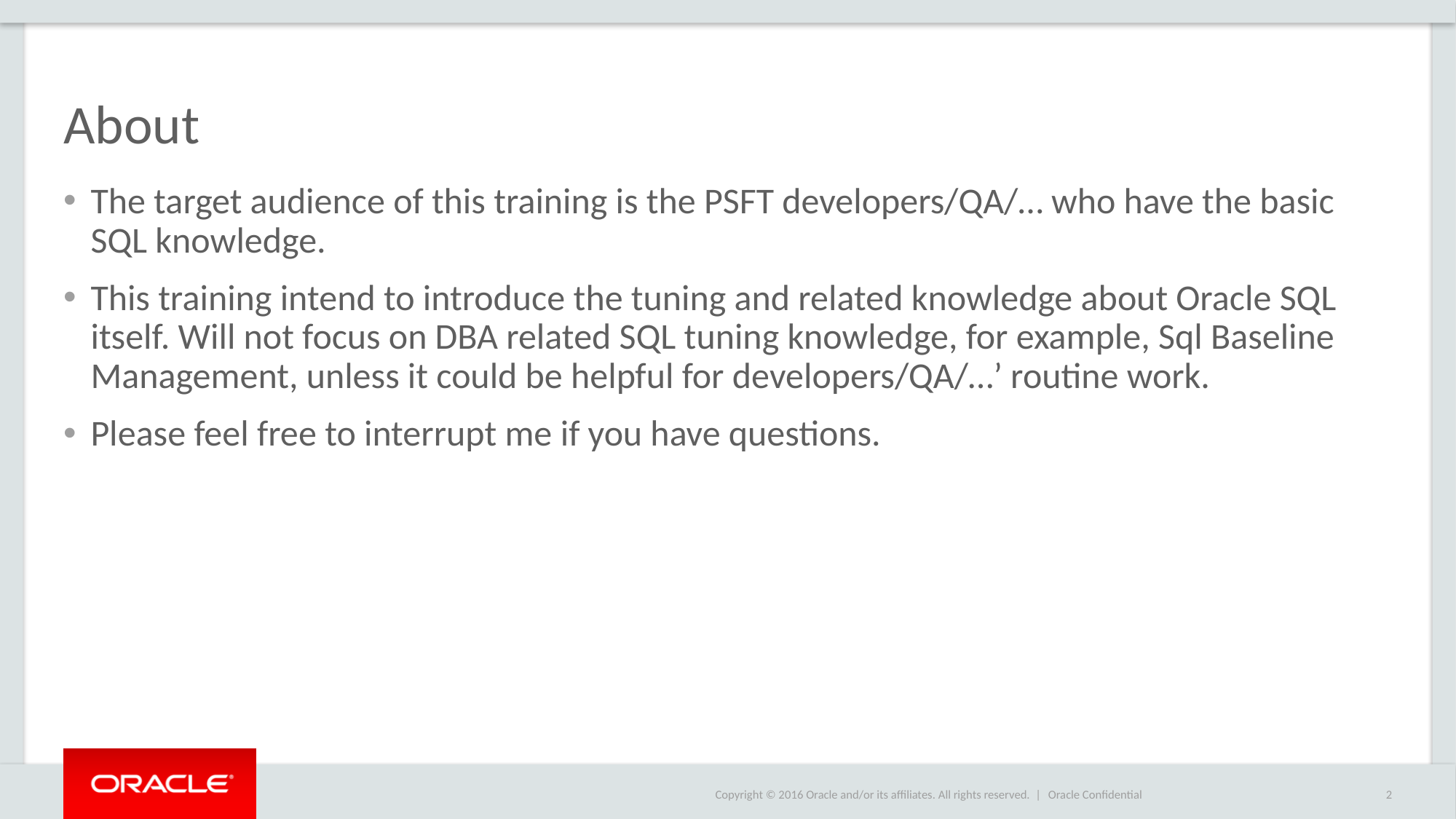

# About
The target audience of this training is the PSFT developers/QA/… who have the basic SQL knowledge.
This training intend to introduce the tuning and related knowledge about Oracle SQL itself. Will not focus on DBA related SQL tuning knowledge, for example, Sql Baseline Management, unless it could be helpful for developers/QA/…’ routine work.
Please feel free to interrupt me if you have questions.
Oracle Confidential
2